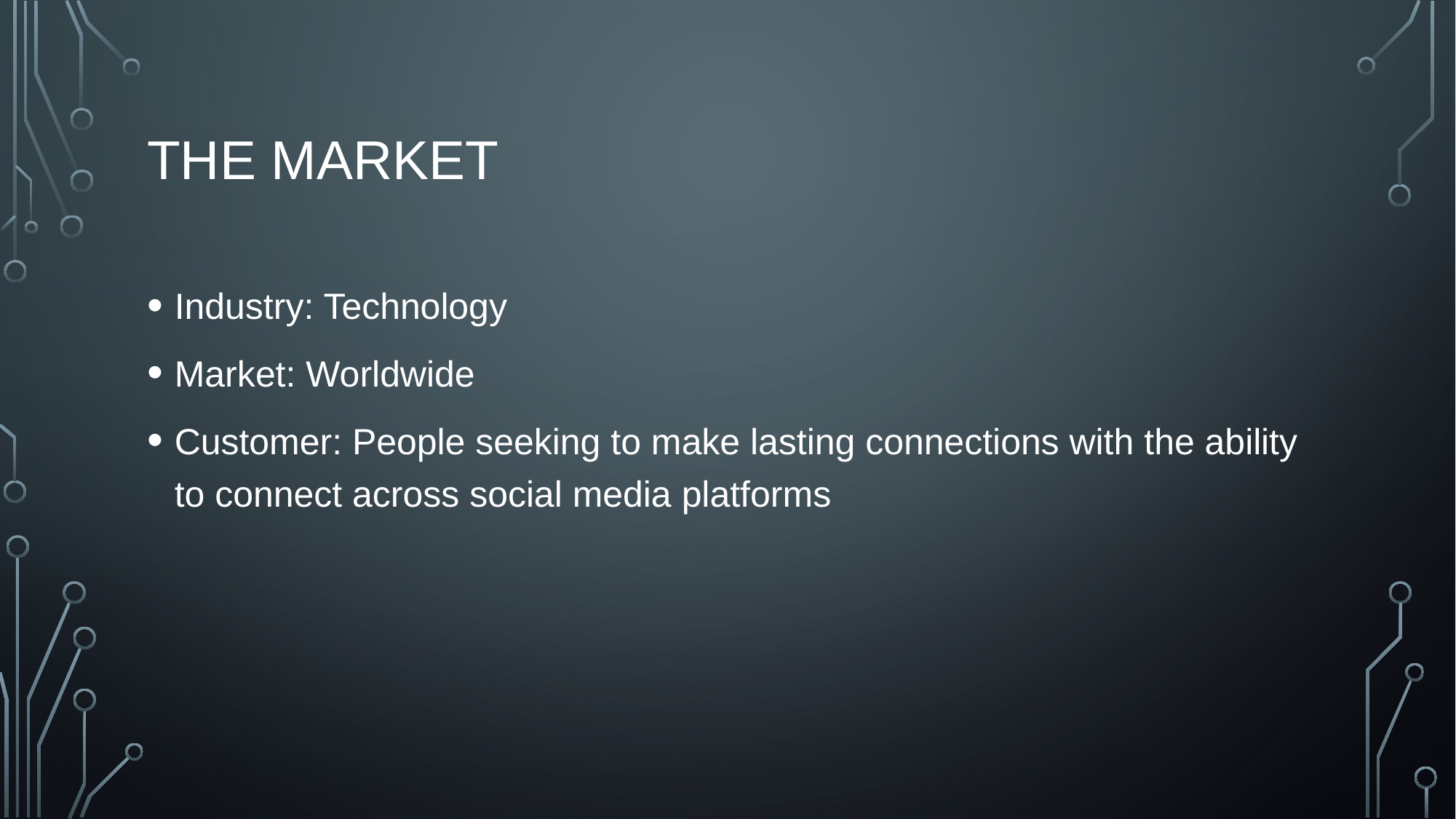

# The Market
Industry: Technology
Market: Worldwide
Customer: People seeking to make lasting connections with the ability to connect across social media platforms